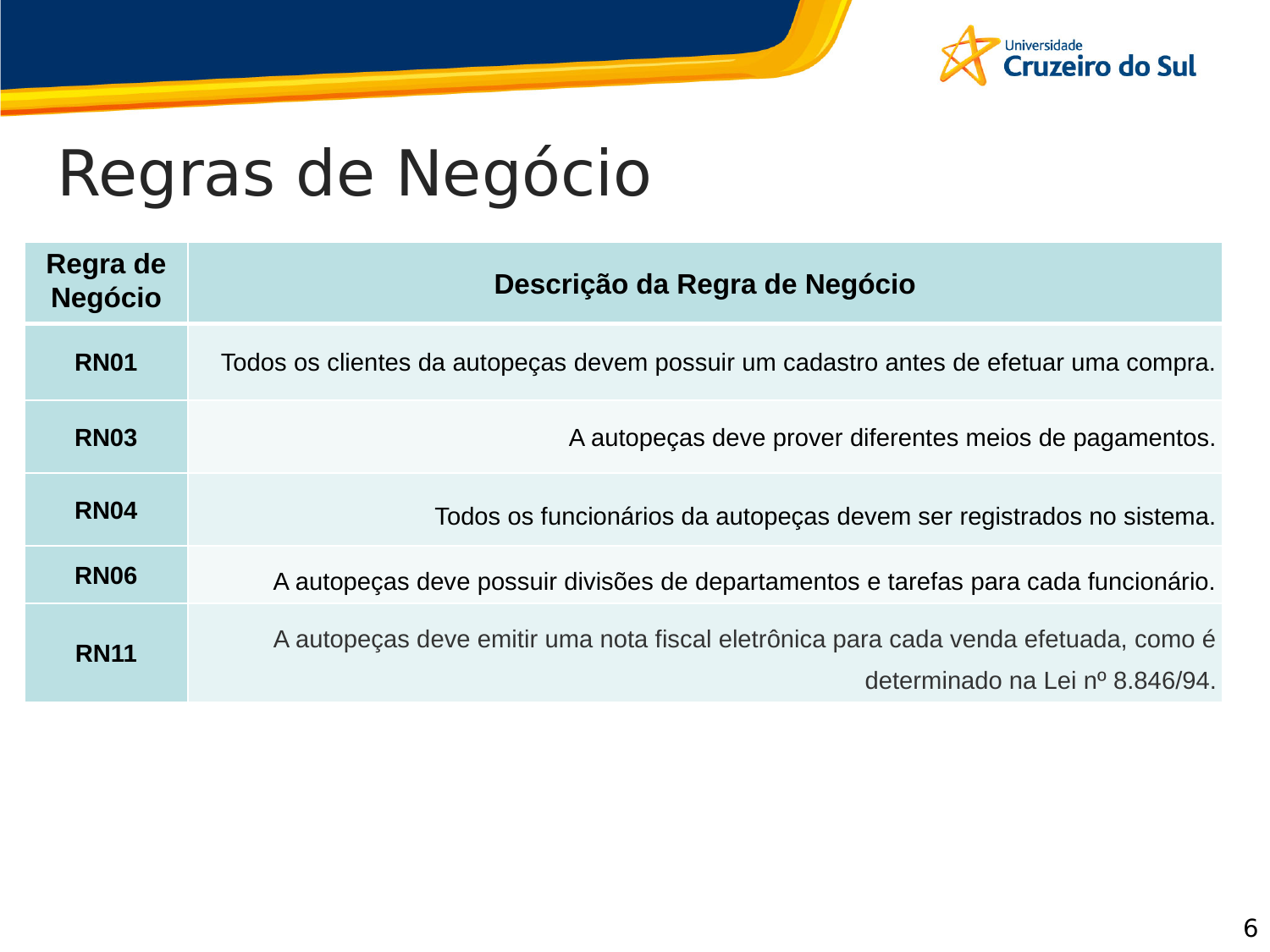

Regras de Negócio
| Regra de Negócio | Descrição da Regra de Negócio |
| --- | --- |
| RN01 | Todos os clientes da autopeças devem possuir um cadastro antes de efetuar uma compra. |
| RN03 | A autopeças deve prover diferentes meios de pagamentos. |
| RN04 | Todos os funcionários da autopeças devem ser registrados no sistema. |
| RN06 | A autopeças deve possuir divisões de departamentos e tarefas para cada funcionário. |
| RN11 | A autopeças deve emitir uma nota fiscal eletrônica para cada venda efetuada, como é determinado na Lei nº 8.846/94. |
6